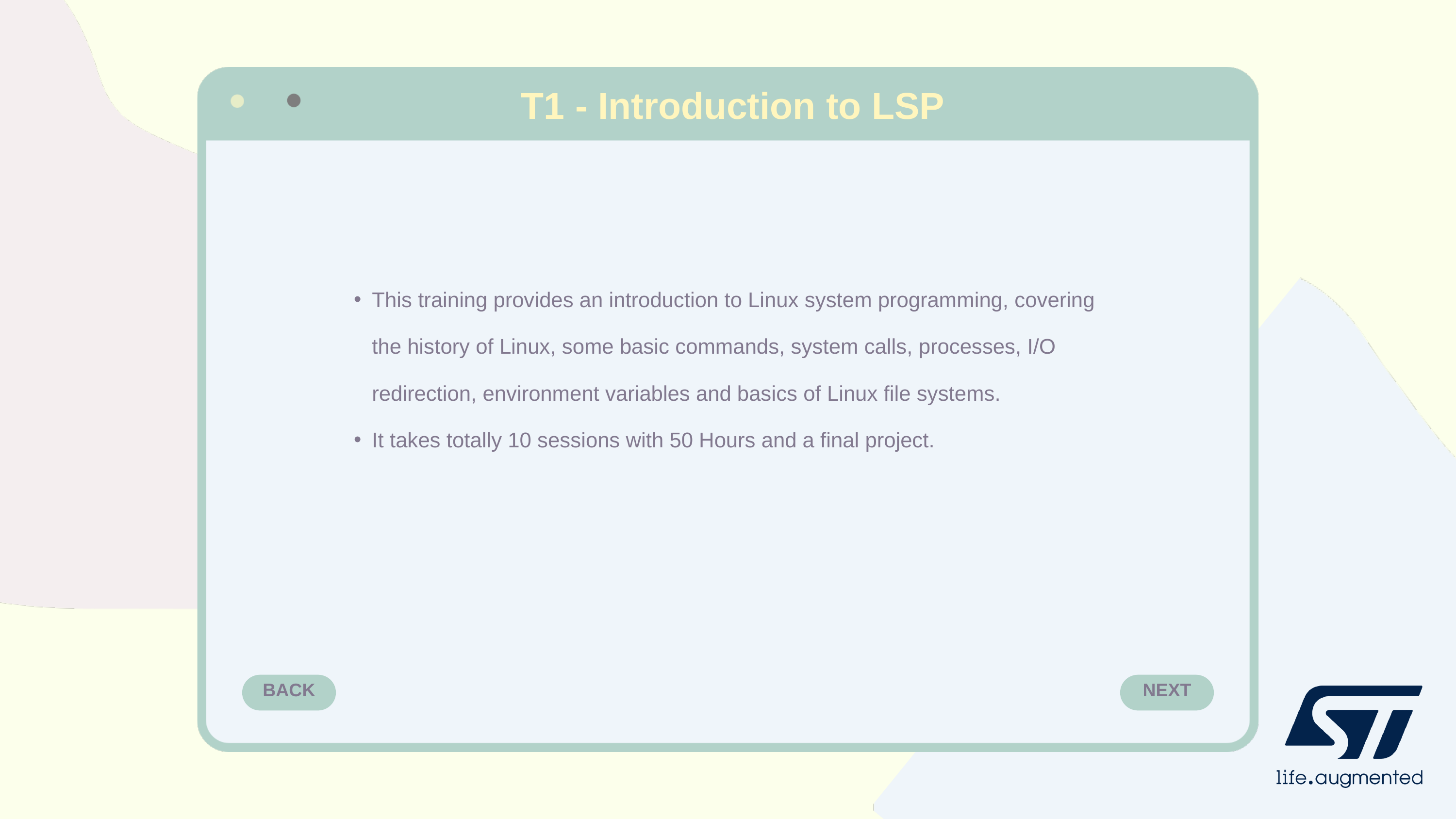

T1 - Introduction to LSP
This training provides an introduction to Linux system programming, covering the history of Linux, some basic commands, system calls, processes, I/O redirection, environment variables and basics of Linux file systems.
It takes totally 10 sessions with 50 Hours and a final project.

BACK

NEXT